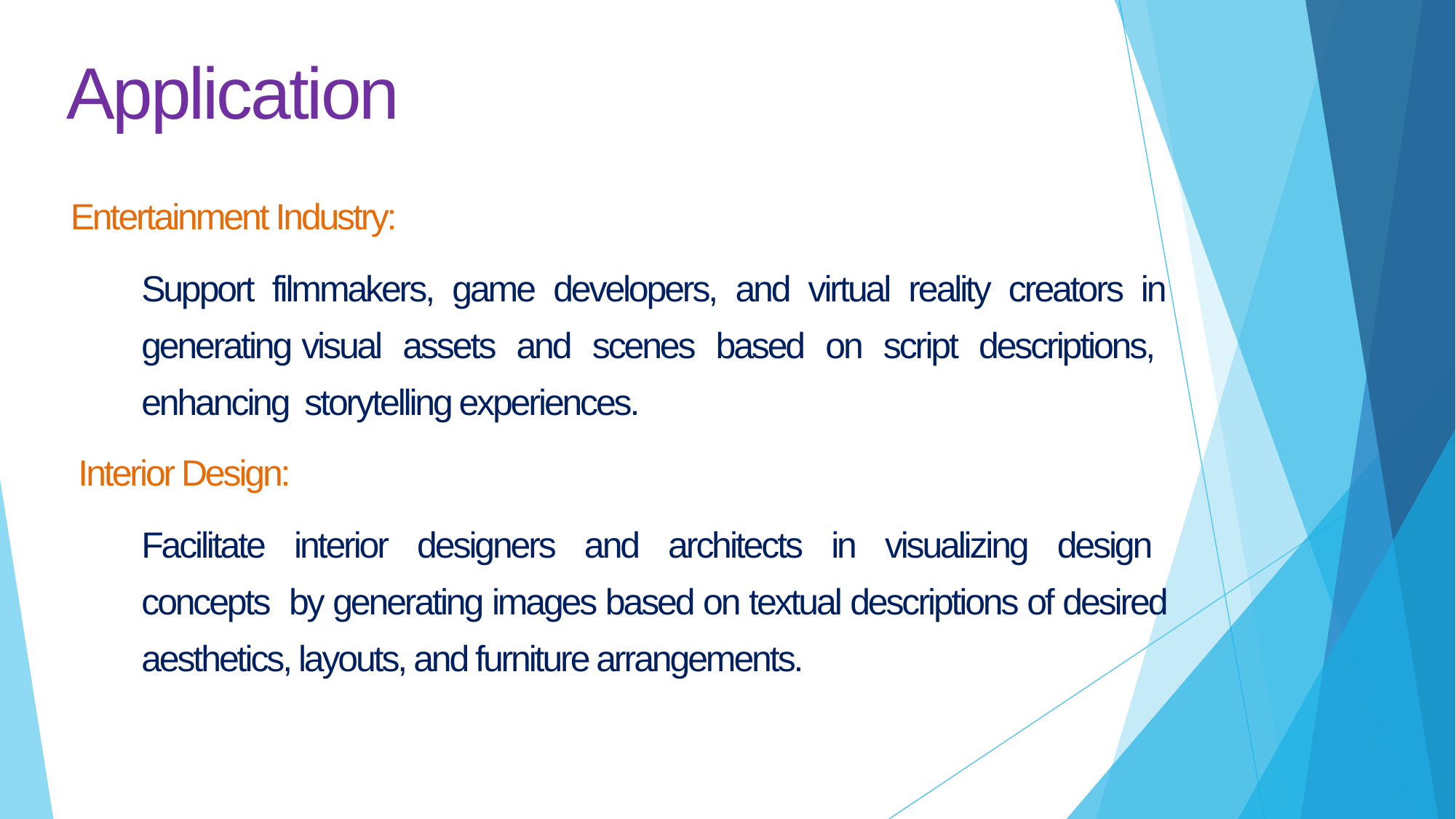

# Application
Entertainment Industry:
Support filmmakers, game developers, and virtual reality creators in generating visual  assets  and  scenes  based  on  script  descriptions,  enhancing  storytelling experiences.
Interior Design:
Facilitate  interior  designers  and  architects  in  visualizing  design  concepts  by generating images based on textual descriptions of desired aesthetics, layouts, and furniture arrangements.